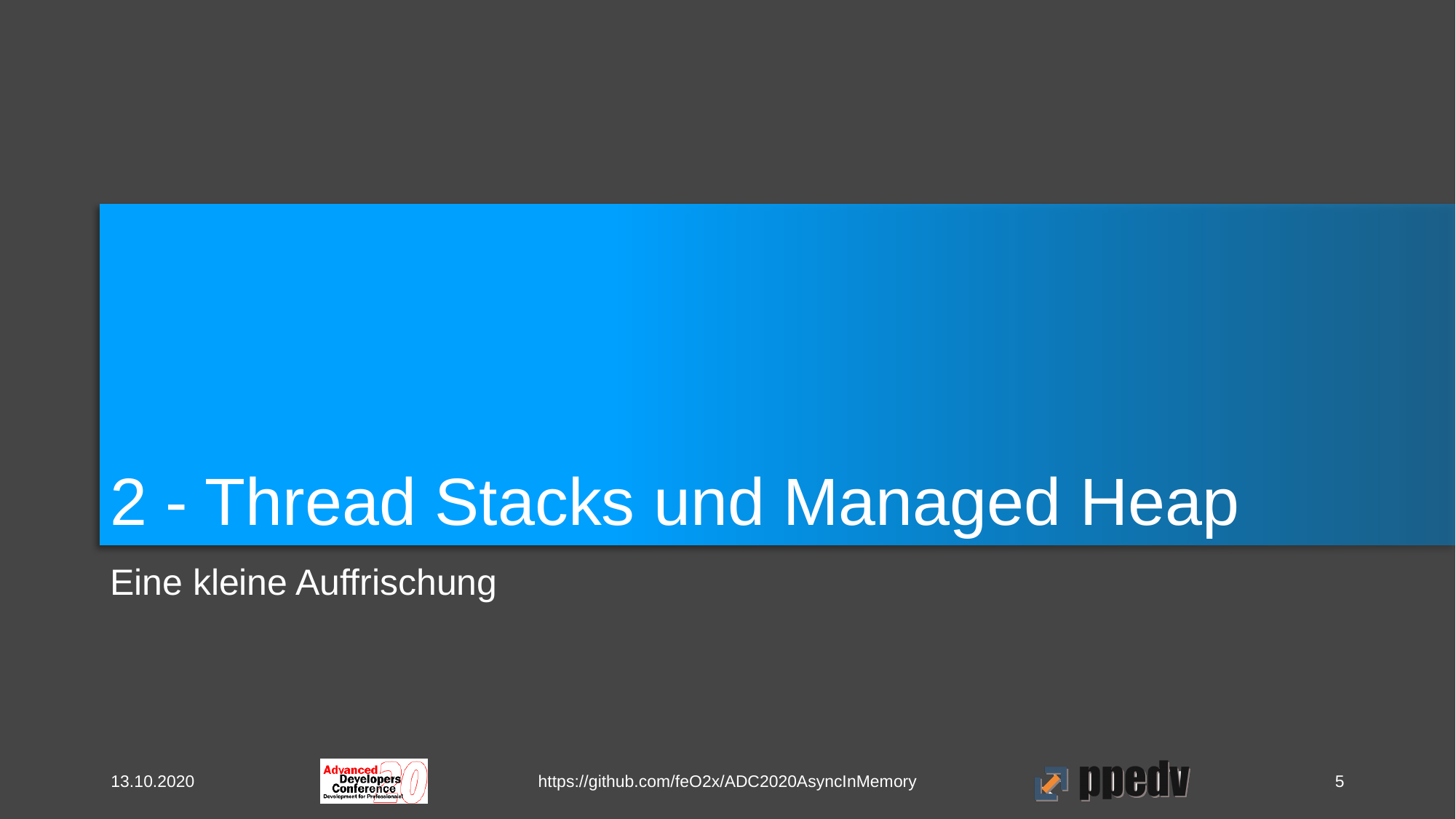

# 2 - Thread Stacks und Managed Heap
Eine kleine Auffrischung
13.10.2020
https://github.com/feO2x/ADC2020AsyncInMemory
5